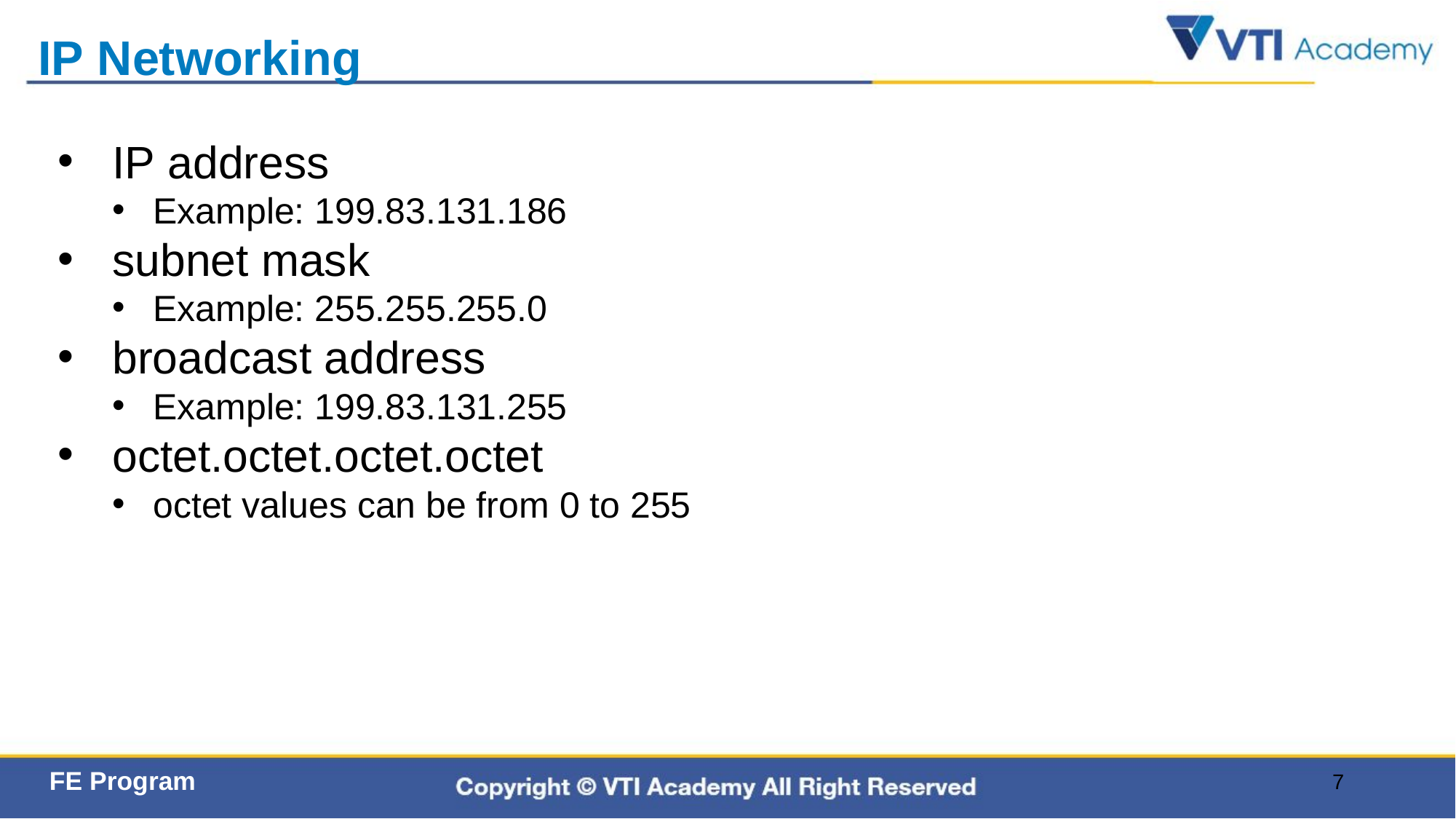

# IP Networking
IP address
Example: 199.83.131.186
subnet mask
Example: 255.255.255.0
broadcast address
Example: 199.83.131.255
octet.octet.octet.octet
octet values can be from 0 to 255

7